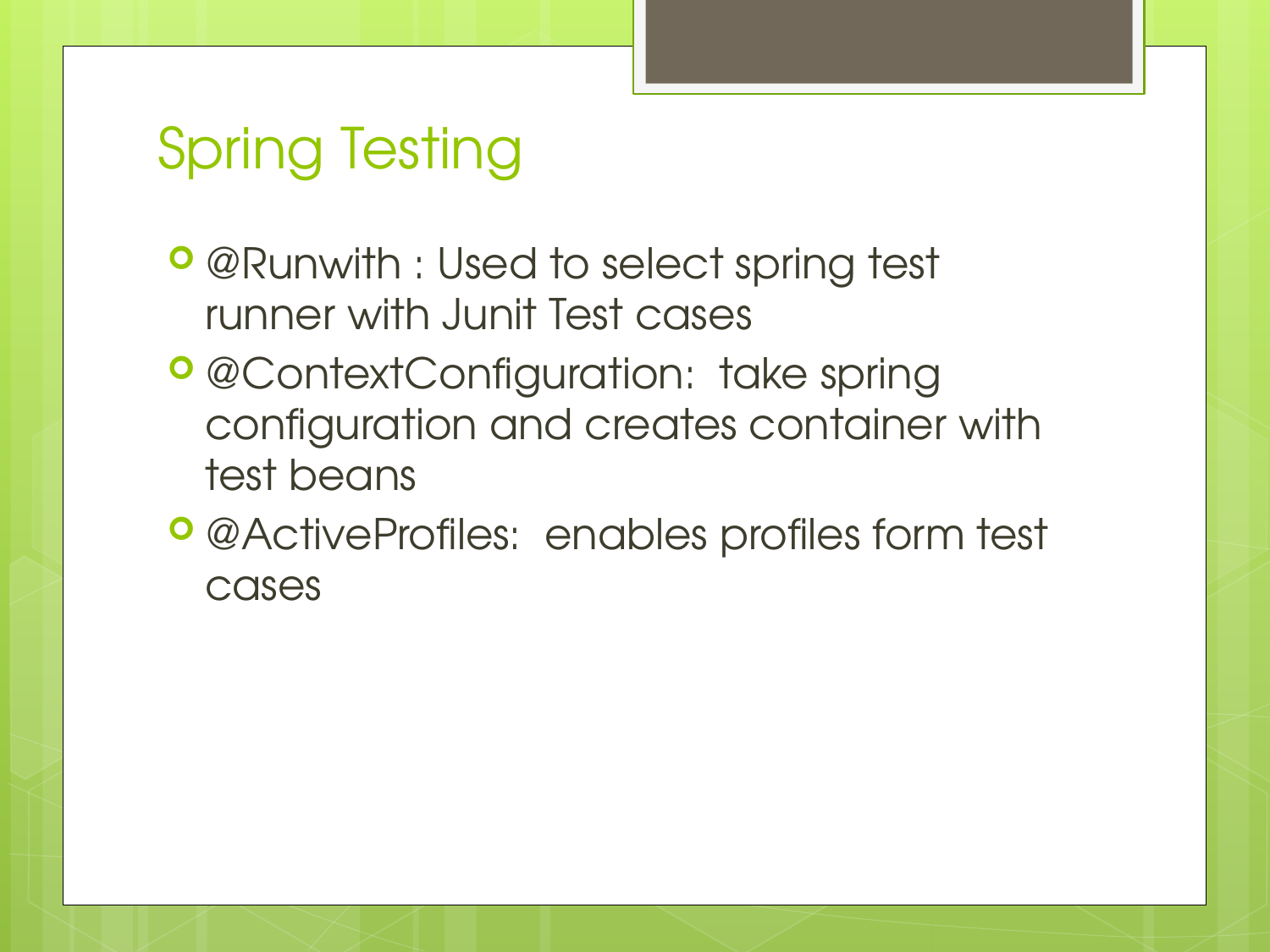

# Spring Testing
@Runwith : Used to select spring test runner with Junit Test cases
@ContextConfiguration:  take spring configuration and creates container with test beans
@ActiveProfiles:  enables profiles form test cases